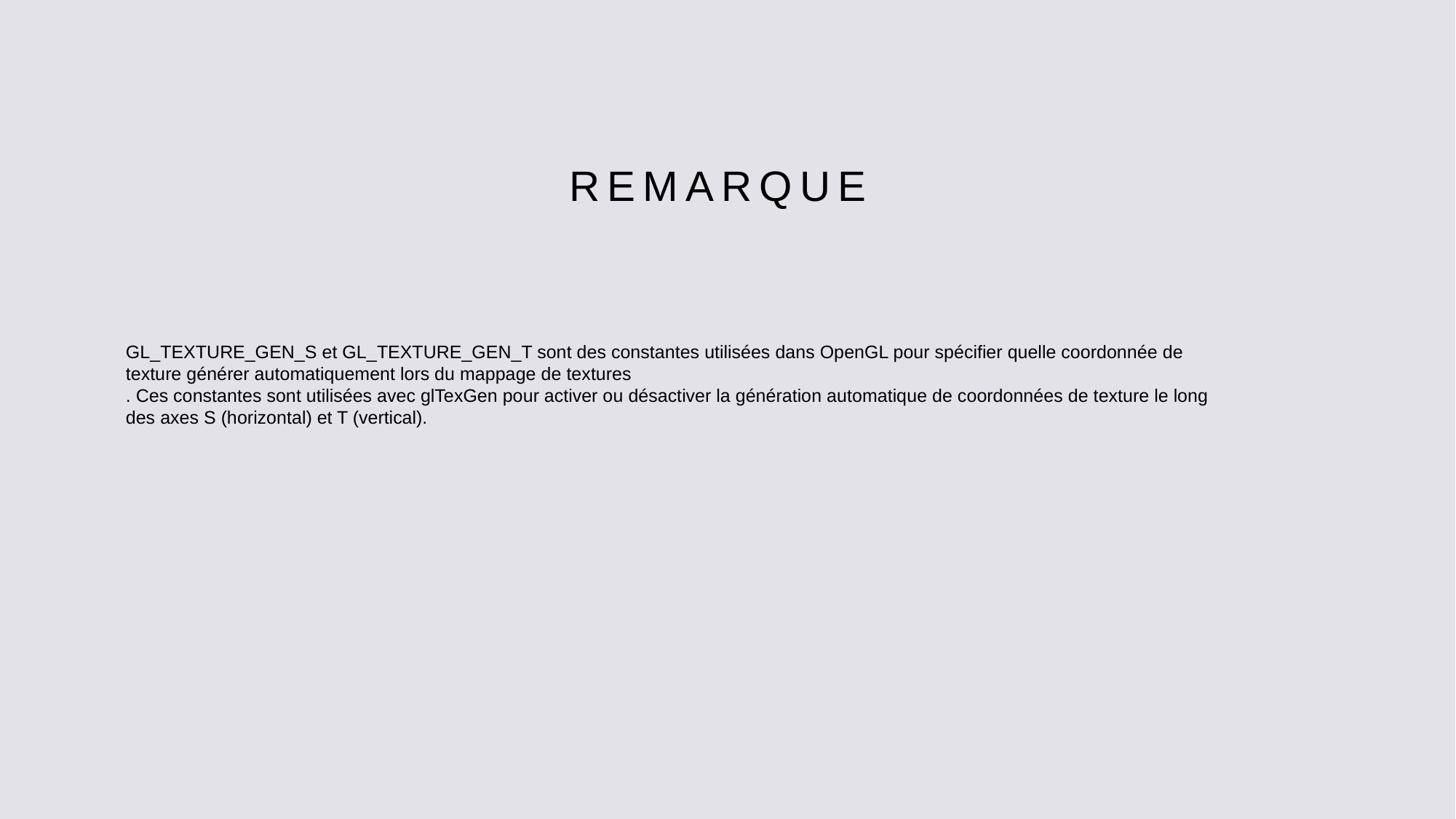

# Remarque
GL_TEXTURE_GEN_S et GL_TEXTURE_GEN_T sont des constantes utilisées dans OpenGL pour spécifier quelle coordonnée de texture générer automatiquement lors du mappage de textures
. Ces constantes sont utilisées avec glTexGen pour activer ou désactiver la génération automatique de coordonnées de texture le long des axes S (horizontal) et T (vertical).